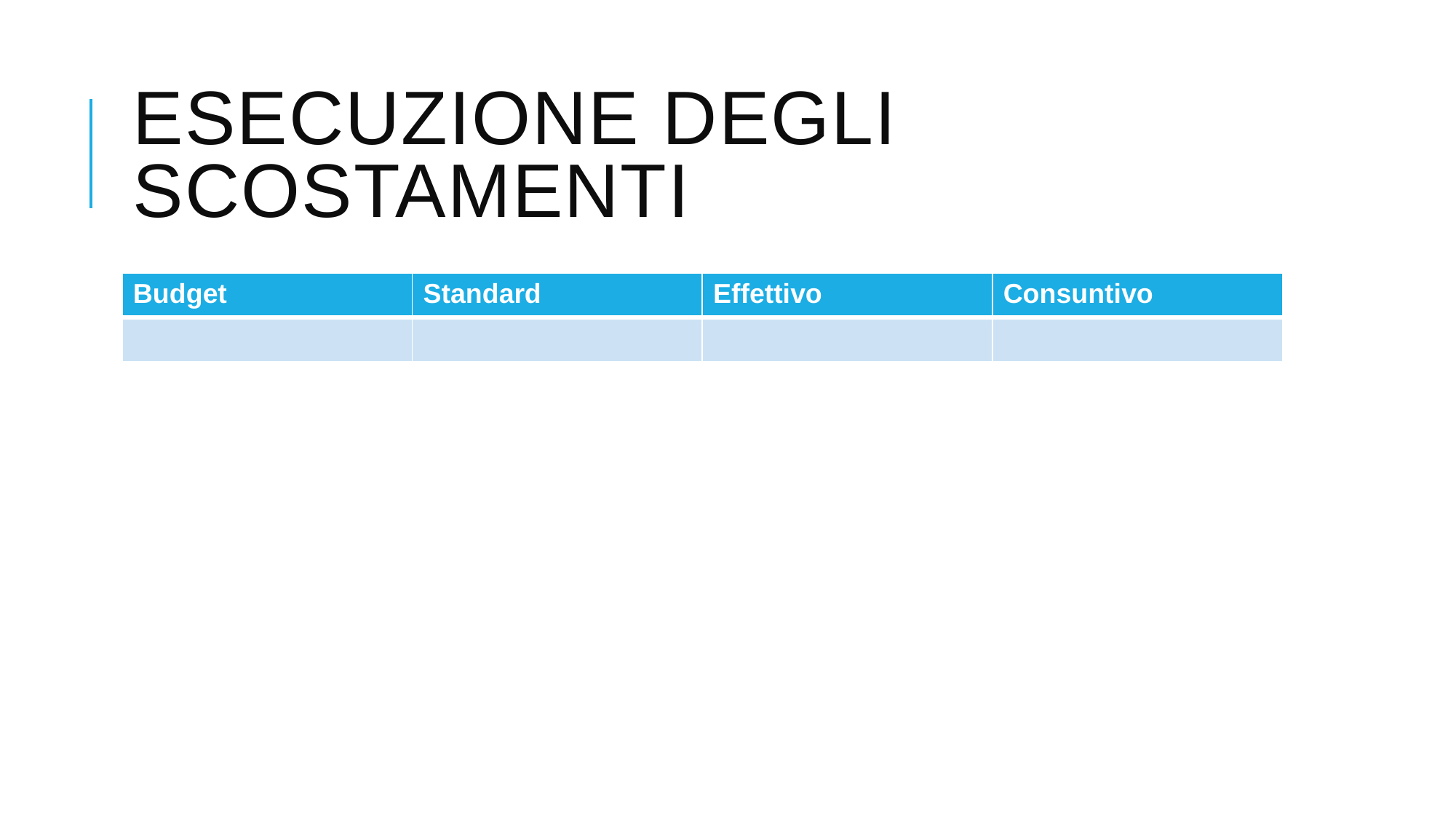

# Esecuzione degli scostamenti
| Budget | Standard | Effettivo | Consuntivo |
| --- | --- | --- | --- |
|  |  |  |  |